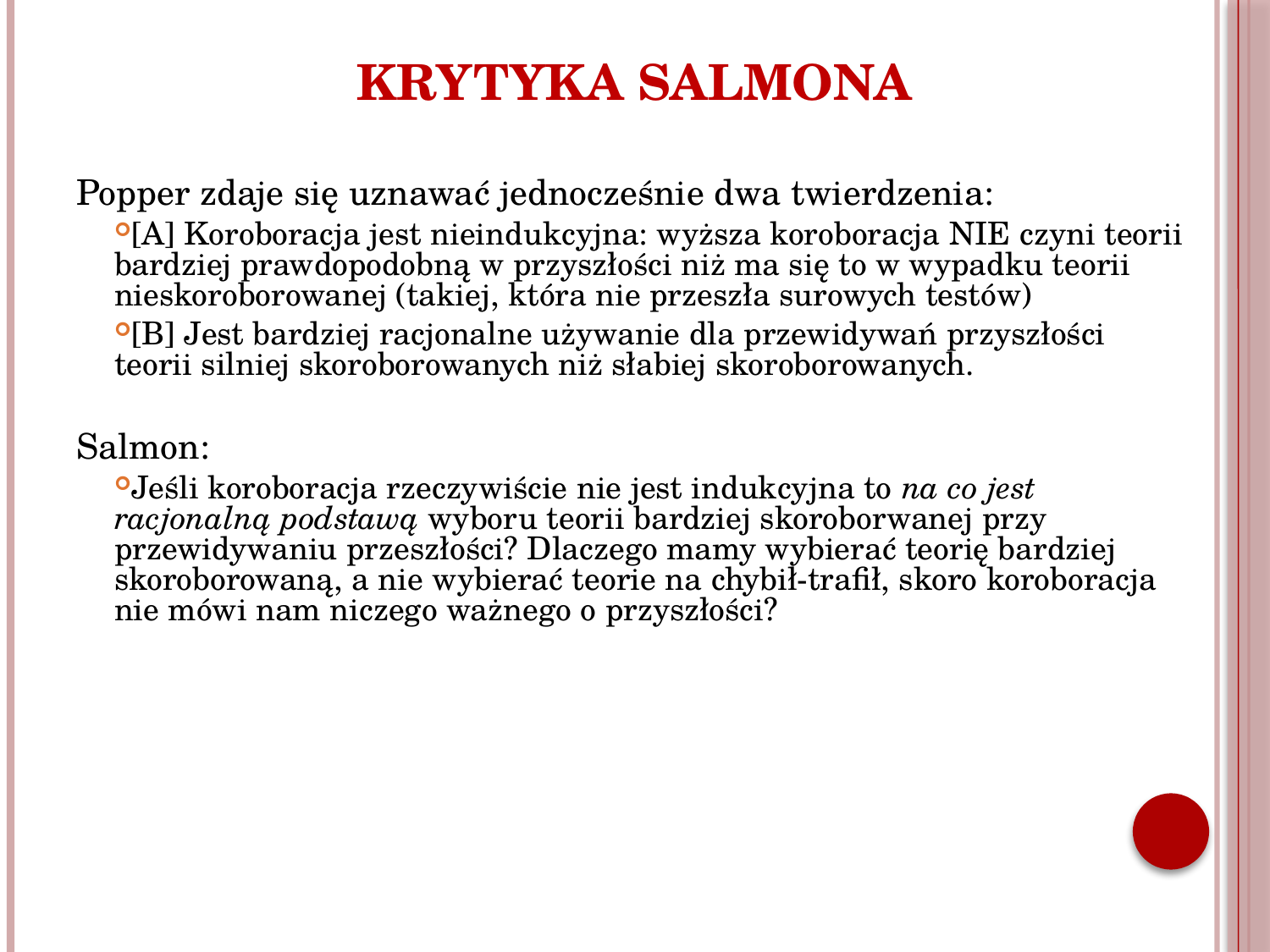

KRYTYKA SALMONA

Popper zdaje się uznawać jednocześnie dwa twierdzenia:
[A] Koroboracja jest nieindukcyjna: wyższa koroboracja NIE czyni teorii bardziej prawdopodobną w przyszłości niż ma się to w wypadku teorii nieskoroborowanej (takiej, która nie przeszła surowych testów)
[B] Jest bardziej racjonalne używanie dla przewidywań przyszłości teorii silniej skoroborowanych niż słabiej skoroborowanych.

Salmon:
Jeśli koroboracja rzeczywiście nie jest indukcyjna to na co jest racjonalną podstawą wyboru teorii bardziej skoroborwanej przy przewidywaniu przeszłości? Dlaczego mamy wybierać teorię bardziej skoroborowaną, a nie wybierać teorie na chybił-trafił, skoro koroboracja nie mówi nam niczego ważnego o przyszłości?